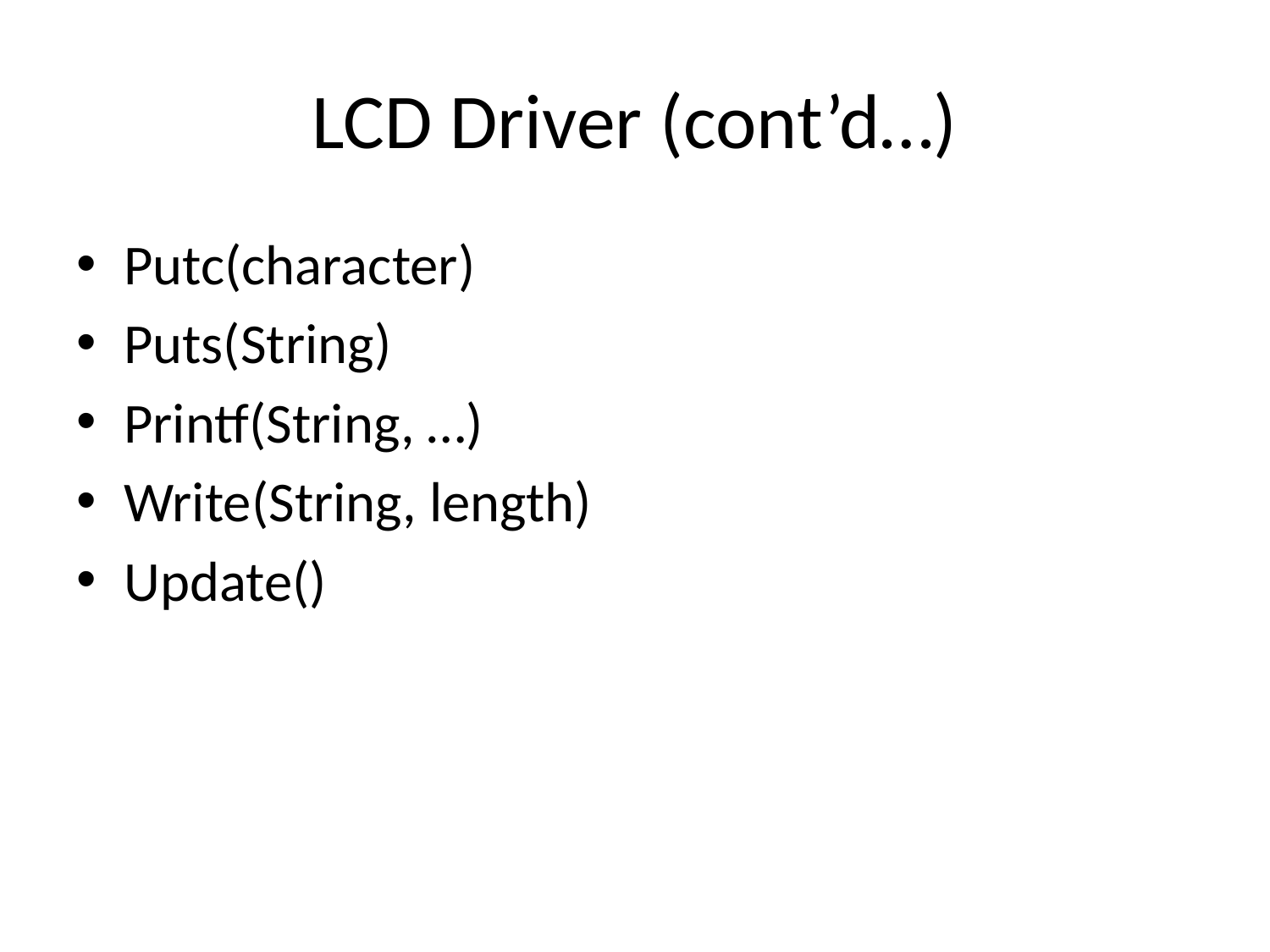

# LCD Driver (cont’d…)
Putc(character)
Puts(String)
Printf(String, …)
Write(String, length)
Update()